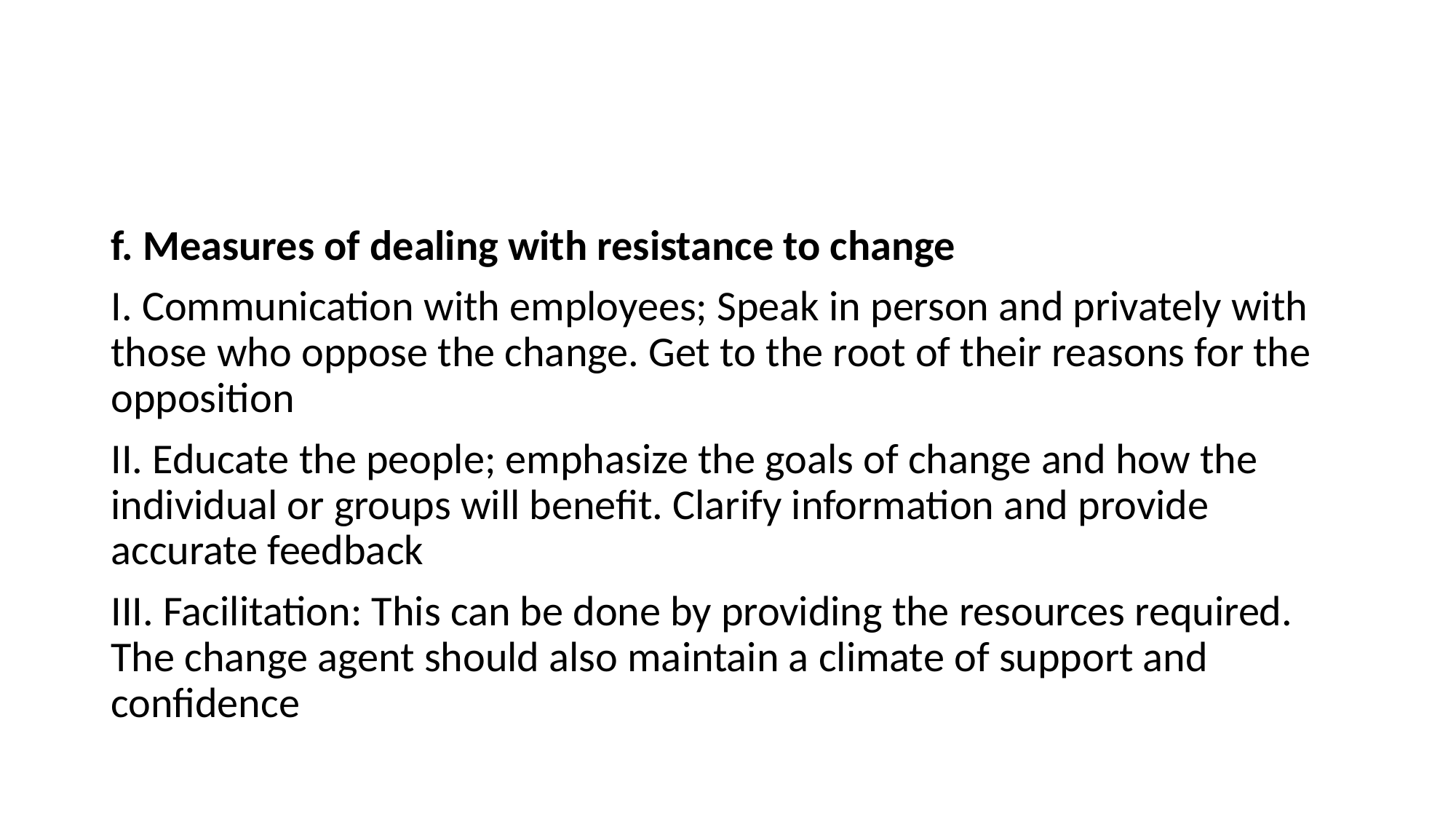

#
f. Measures of dealing with resistance to change
I. Communication with employees; Speak in person and privately with those who oppose the change. Get to the root of their reasons for the opposition
II. Educate the people; emphasize the goals of change and how the individual or groups will benefit. Clarify information and provide accurate feedback
III. Facilitation: This can be done by providing the resources required. The change agent should also maintain a climate of support and confidence